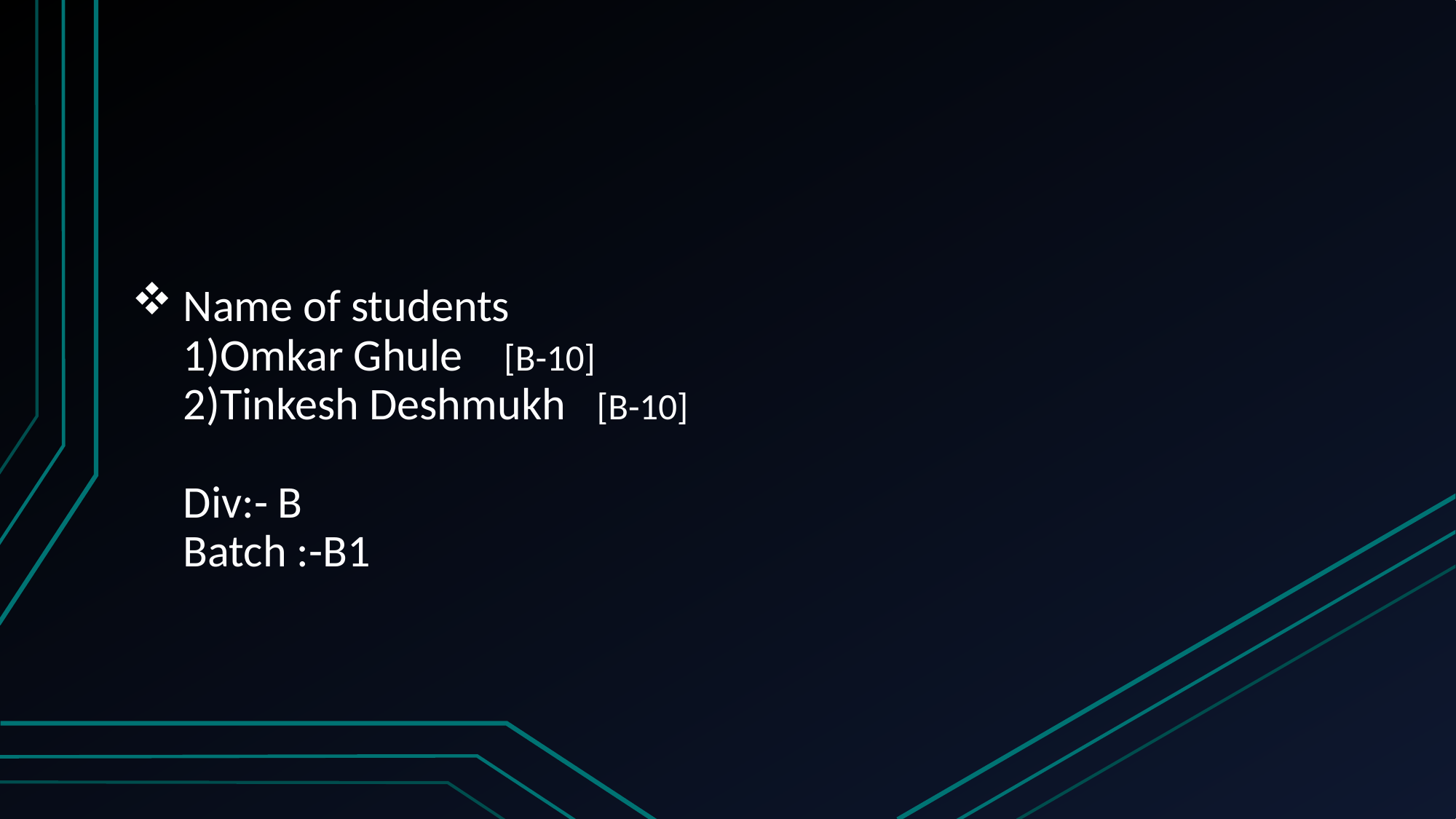

# Name of students 1)Omkar Ghule    [B-10] 2)Tinkesh Deshmukh   [B-10] Div:- B Batch :-B1